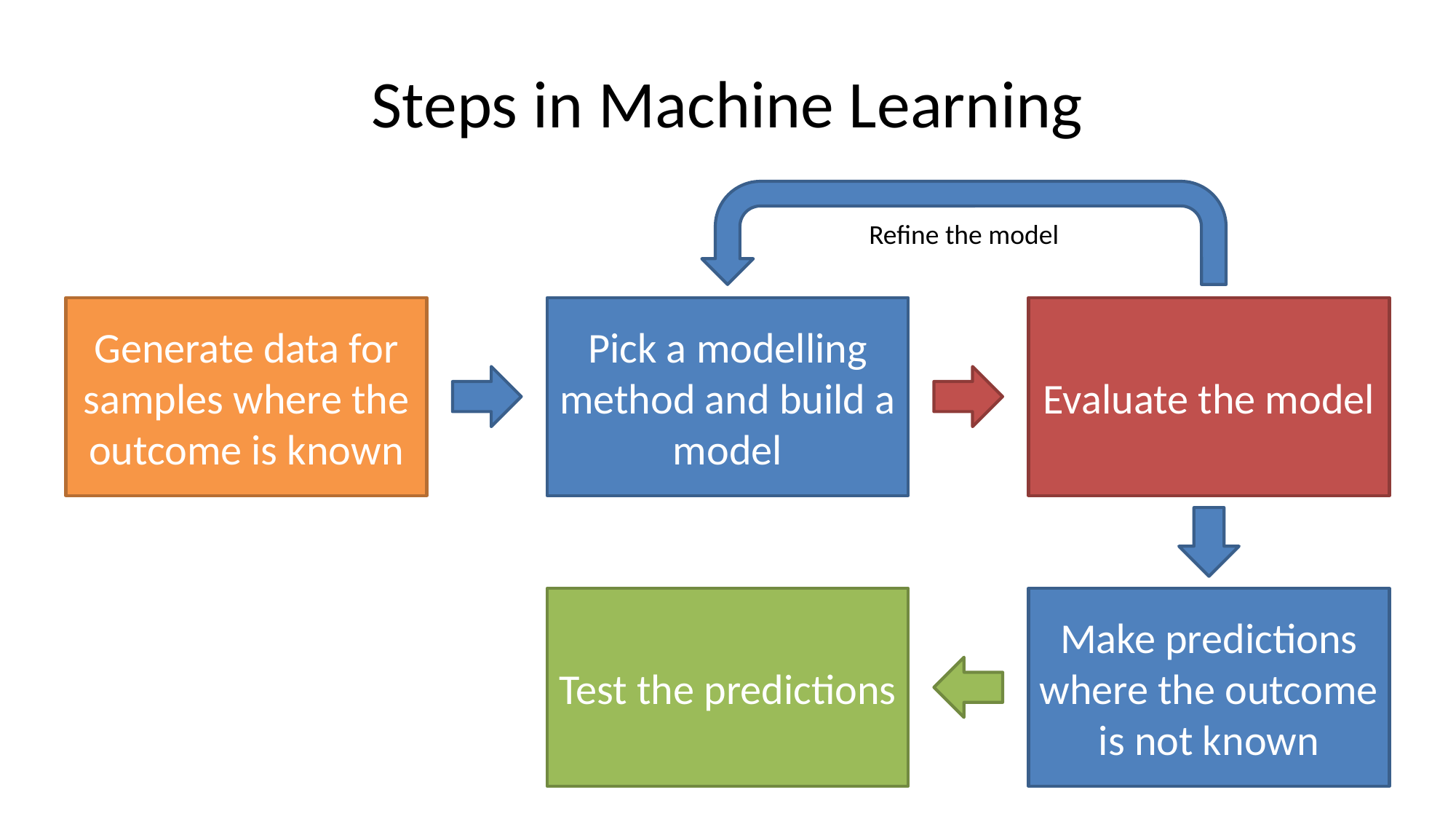

# Steps in Machine Learning
Refine the model
Generate data for samples where the outcome is known
Pick a modelling method and build a model

Evaluate the model

Make predictions where the outcome is not known
Test the predictions